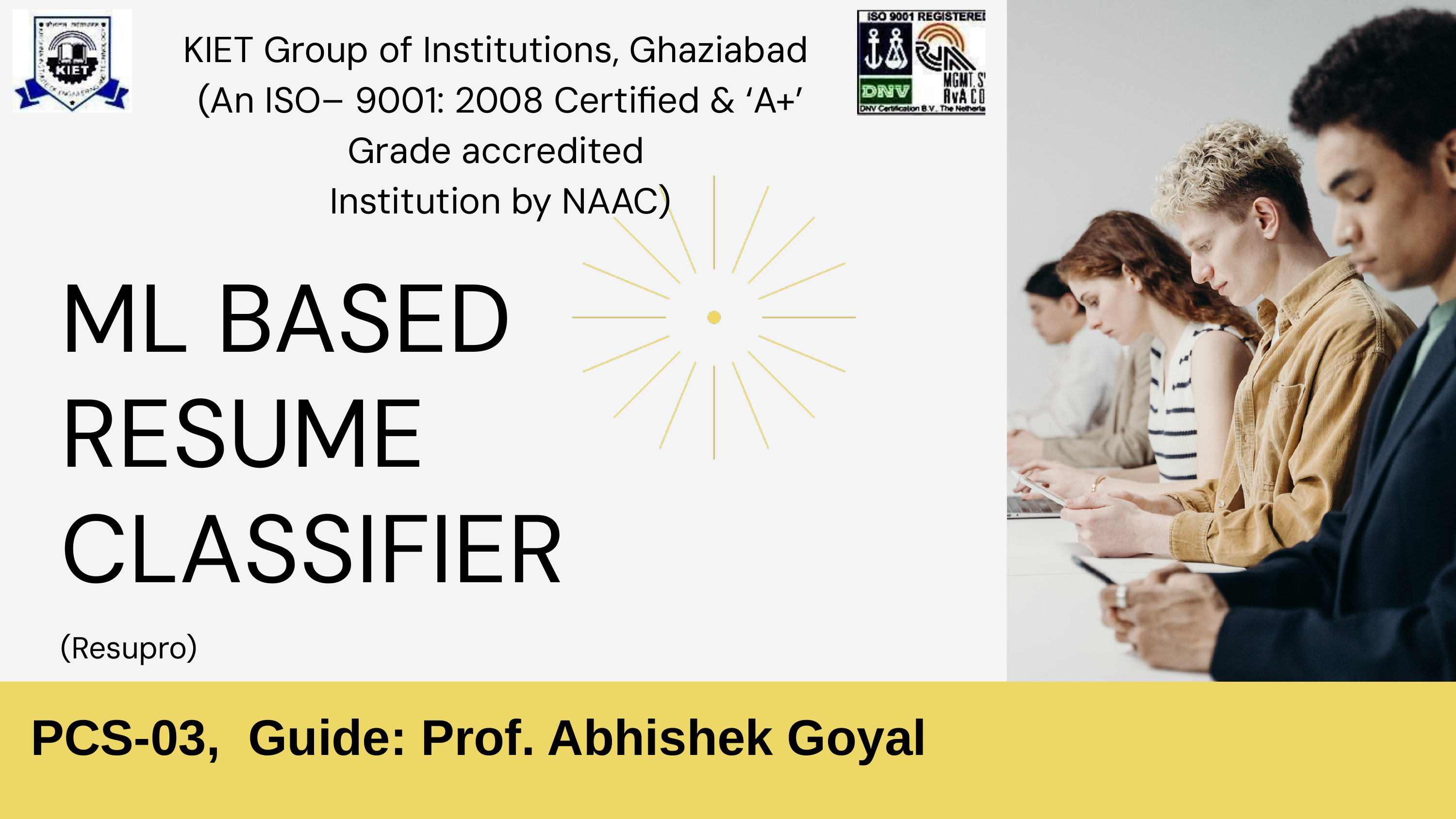

KIET Group of Institutions, Ghaziabad
(An ISO– 9001: 2008 Certified & ‘A+’ Grade accredited
Institution by NAAC)

ML BASED RESUME CLASSIFIER
(Resupro)

PCS-03,  Guide: Prof. Abhishek Goyal